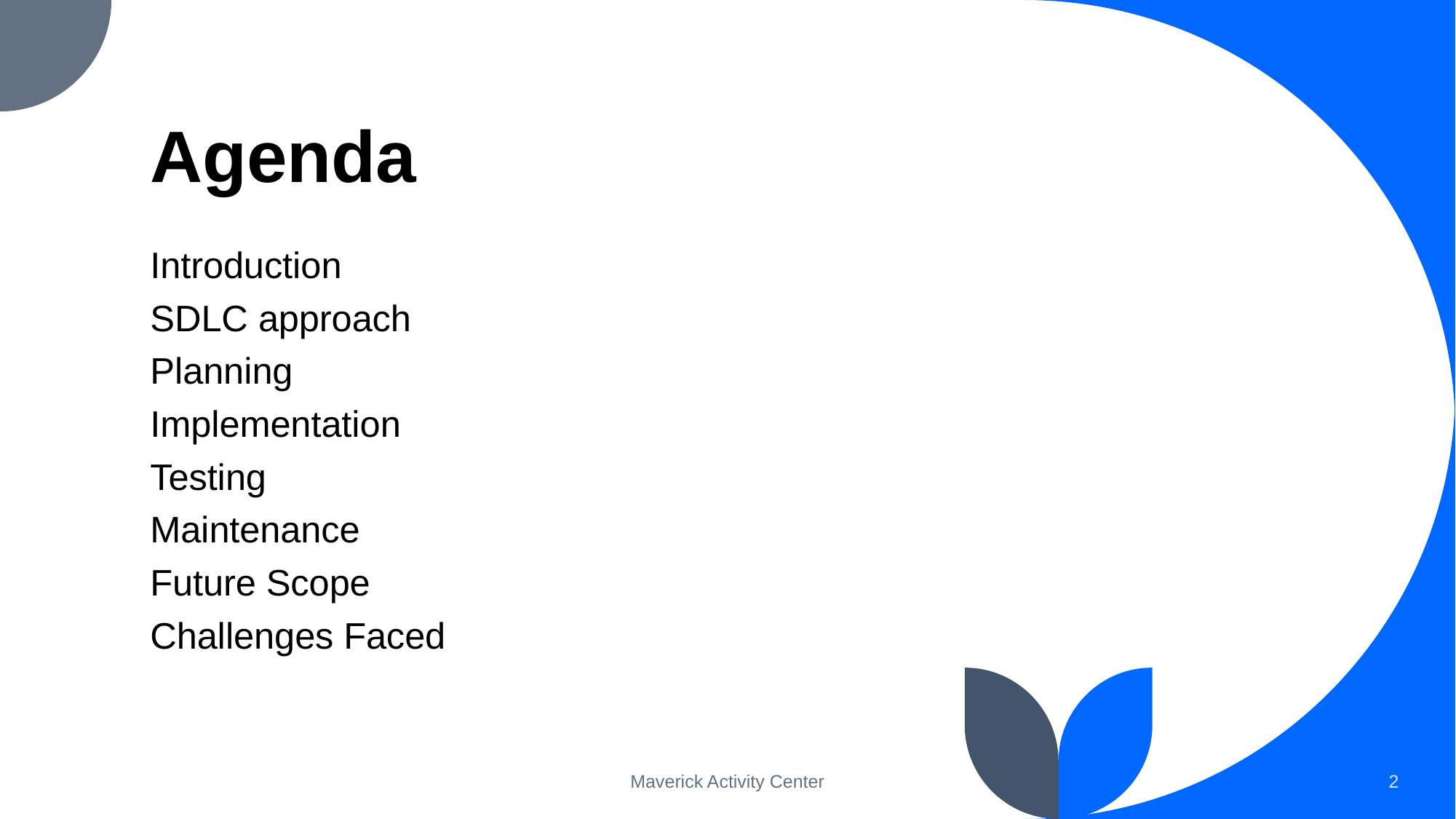

# Agenda
Introduction
SDLC approach
Planning
Implementation
Testing
Maintenance
Future Scope
Challenges Faced

Maverick Activity Center
2